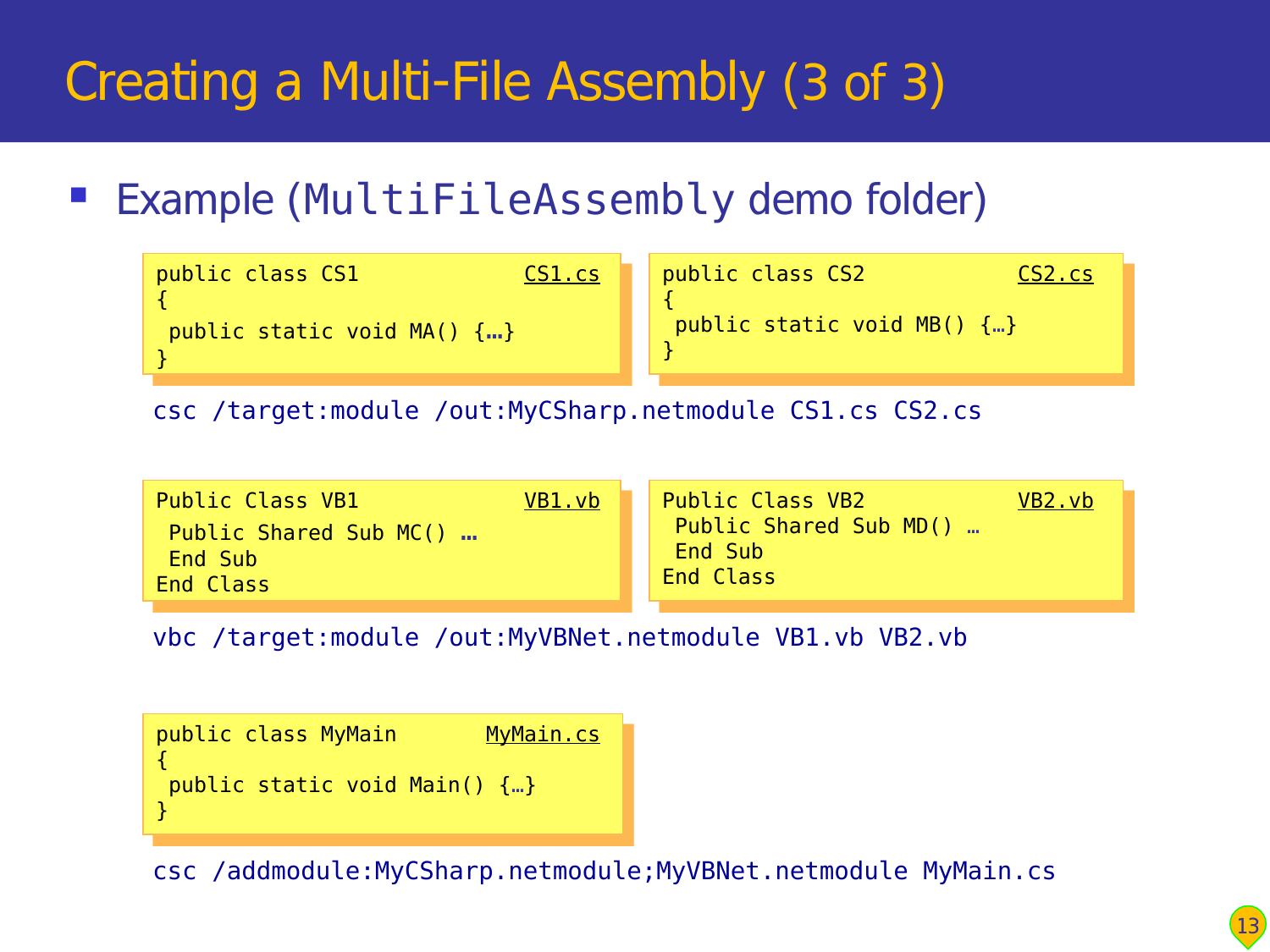

# Creating a Multi-File Assembly (3 of 3)
Example (MultiFileAssembly demo folder)
public class CS1             CS1.cs
{
 public static void MA() {…}
}
public class CS2            CS2.cs
{
 public static void MB() {…}
}
csc /target:module /out:MyCSharp.netmodule CS1.cs CS2.cs
Public Class VB1             VB1.vb
 Public Shared Sub MC() …
 End Sub
End Class
Public Class VB2            VB2.vb
 Public Shared Sub MD() …
 End Sub
End Class
vbc /target:module /out:MyVBNet.netmodule VB1.vb VB2.vb
public class MyMain       MyMain.cs
{
 public static void Main() {…}
}
csc /addmodule:MyCSharp.netmodule;MyVBNet.netmodule MyMain.cs
13